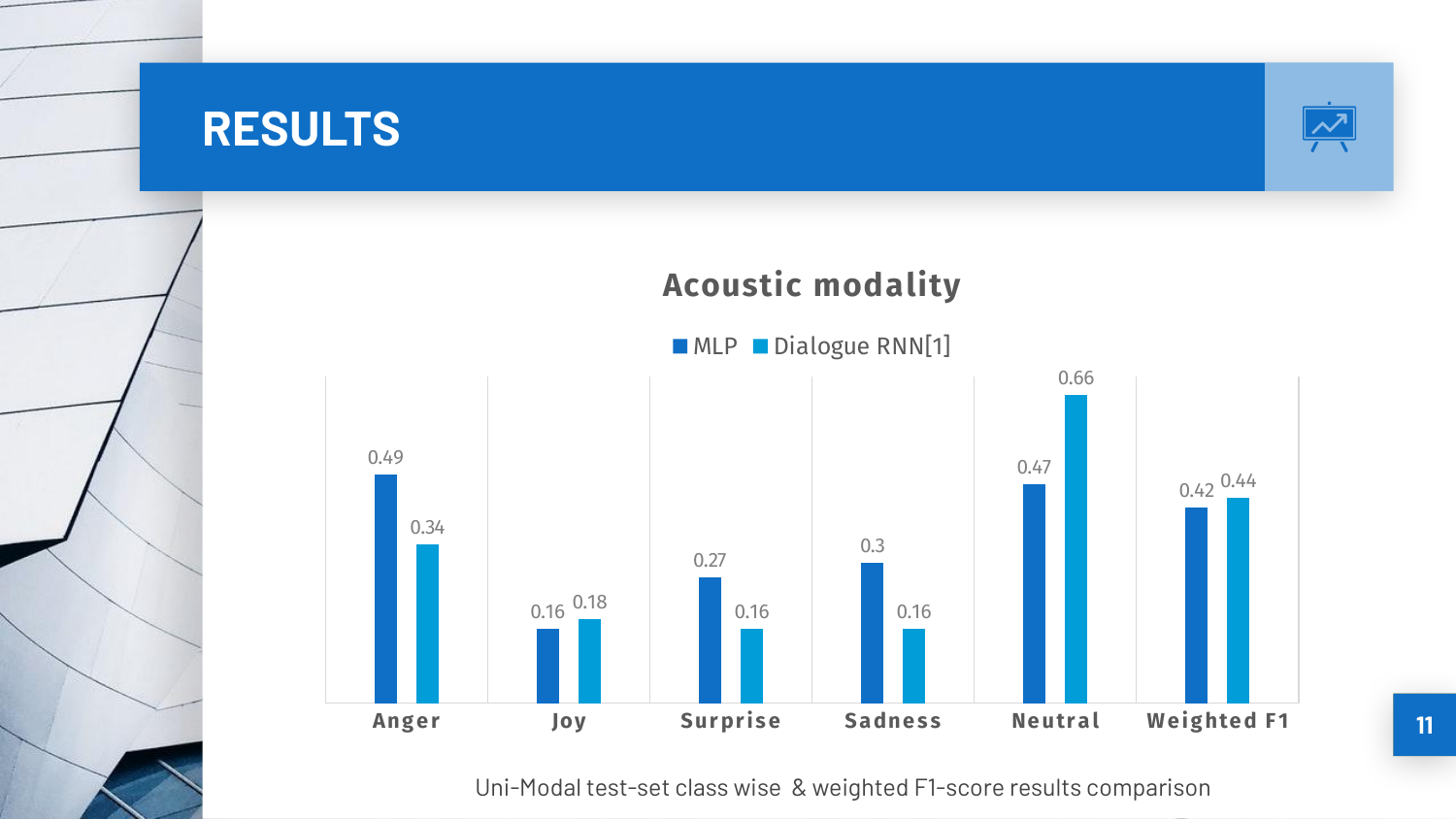

# RESULTS

### Chart: Acoustic modality

| Category | MLP | Dialogue RNN[1] |
|---|---|---|
| Anger | 0.49 | 0.34 |
| Joy | 0.16 | 0.18 |
| Surprise | 0.27 | 0.16 |
| Sadness | 0.3 | 0.16 |
| Neutral | 0.47 | 0.66 |
| Weighted F1 | 0.42 | 0.44 |
11
Uni-Modal test-set class wise  & weighted F1-score results comparison